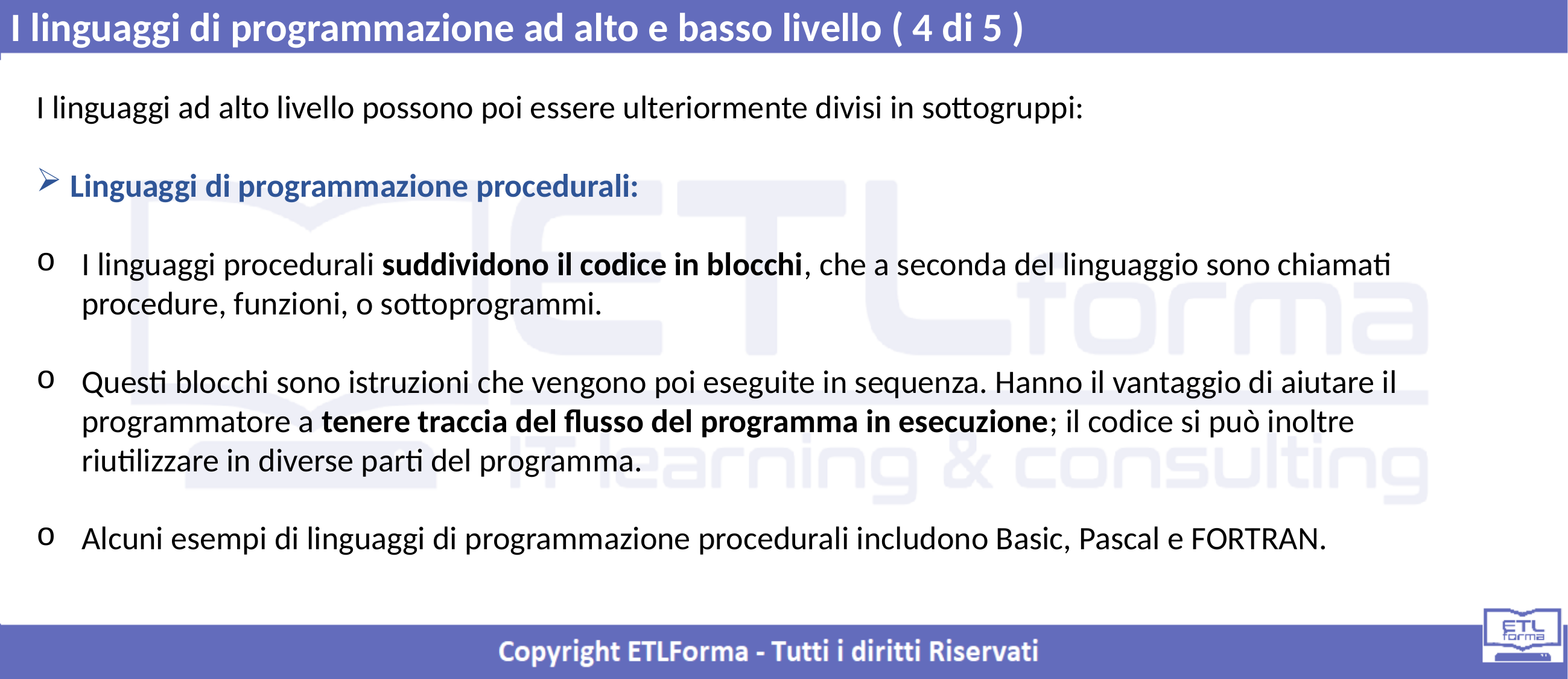

I linguaggi di programmazione ad alto e basso livello ( 4 di 5 )
I linguaggi ad alto livello possono poi essere ulteriormente divisi in sottogruppi:

Linguaggi di programmazione procedurali:

I linguaggi procedurali suddividono il codice in blocchi, che a seconda del linguaggio sono chiamati procedure, funzioni, o sottoprogrammi.

Questi blocchi sono istruzioni che vengono poi eseguite in sequenza. Hanno il vantaggio di aiutare il programmatore a tenere traccia del flusso del programma in esecuzione; il codice si può inoltre riutilizzare in diverse parti del programma.

Alcuni esempi di linguaggi di programmazione procedurali includono Basic, Pascal e FORTRAN.